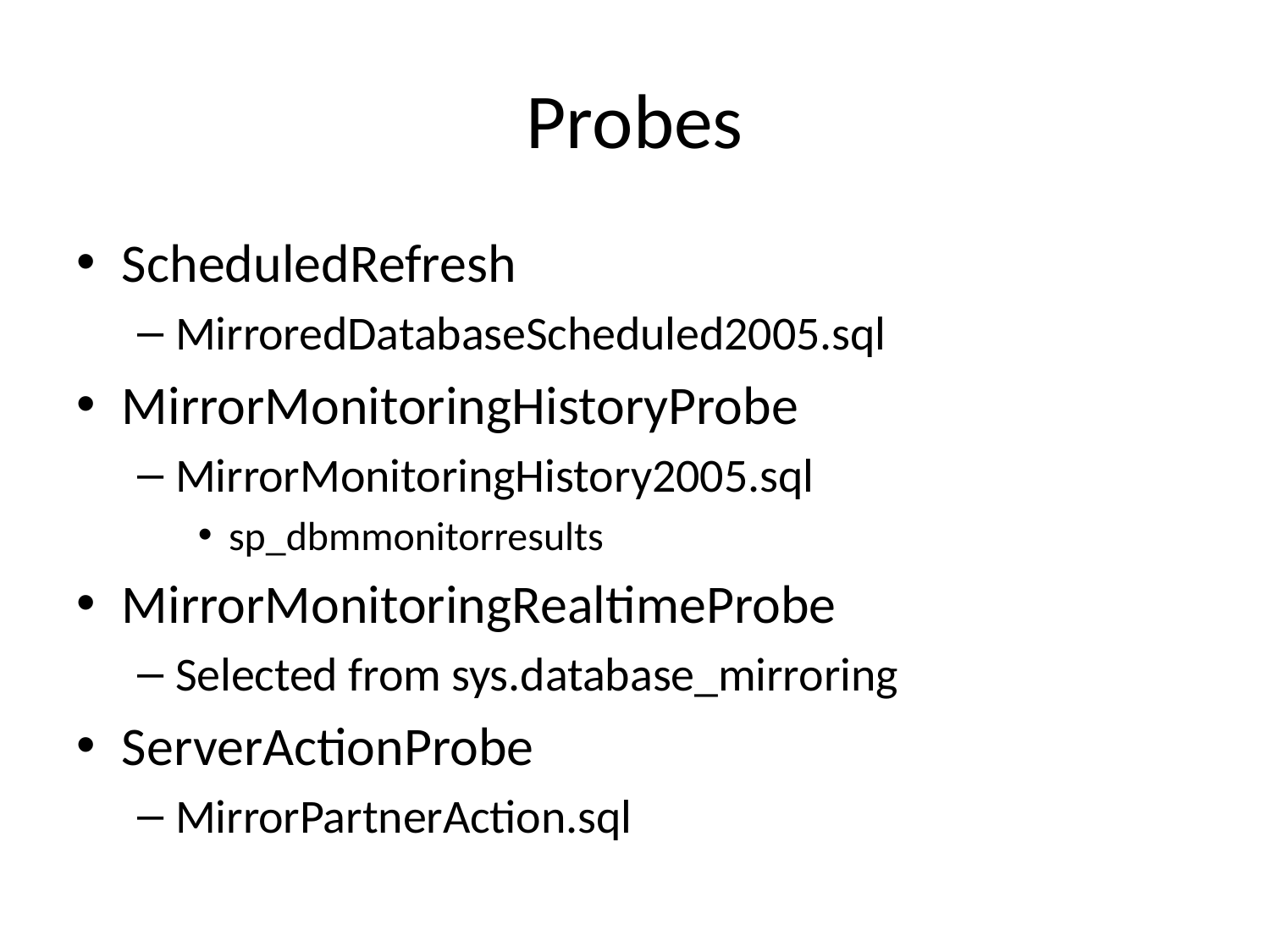

# Probes
ScheduledRefresh
MirroredDatabaseScheduled2005.sql
MirrorMonitoringHistoryProbe
MirrorMonitoringHistory2005.sql
sp_dbmmonitorresults
MirrorMonitoringRealtimeProbe
Selected from sys.database_mirroring
ServerActionProbe
MirrorPartnerAction.sql